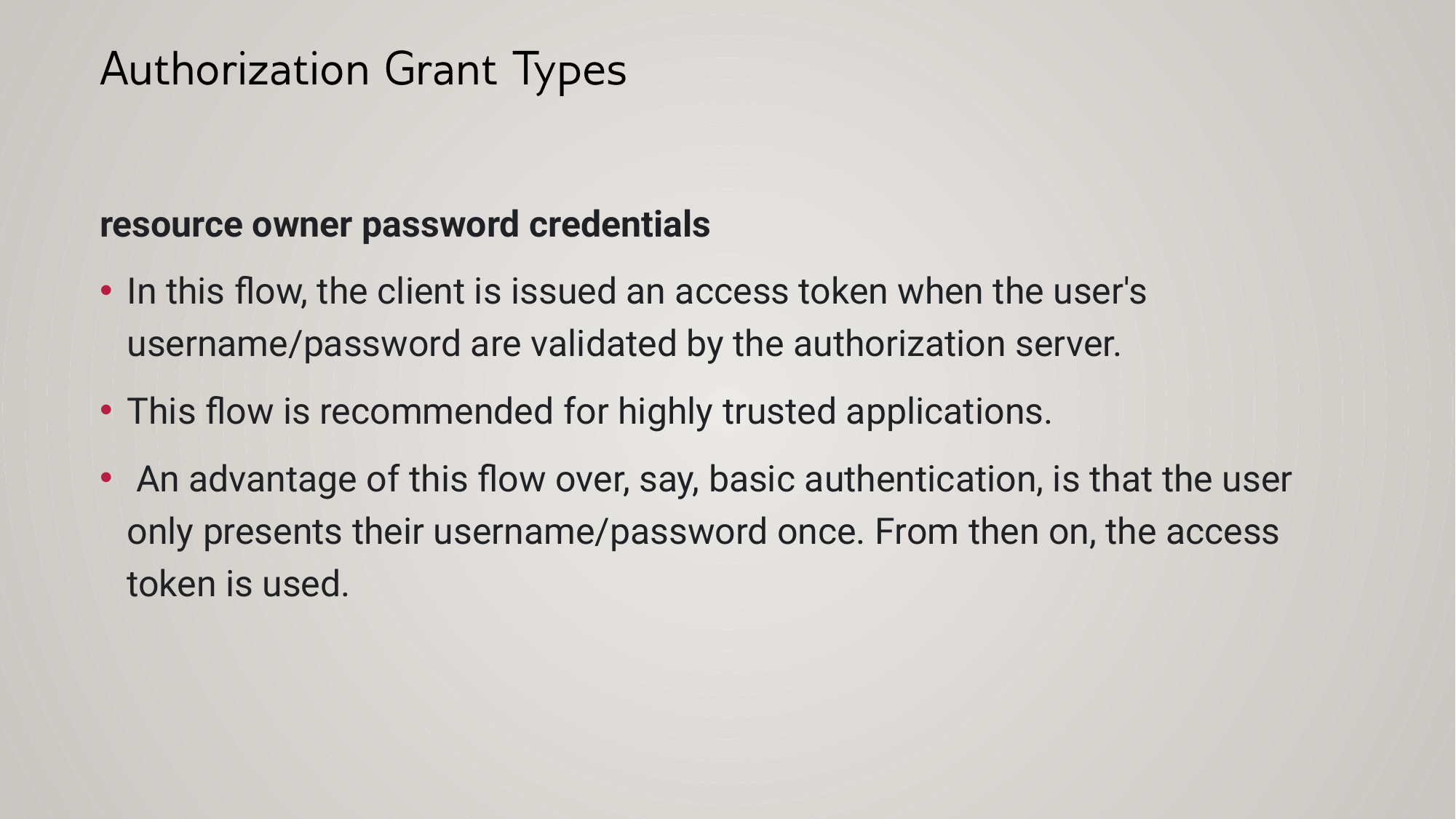

# Authorization Grant Types
resource owner password credentials
In this flow, the client is issued an access token when the user's username/password are validated by the authorization server.
This flow is recommended for highly trusted applications.
 An advantage of this flow over, say, basic authentication, is that the user only presents their username/password once. From then on, the access token is used.